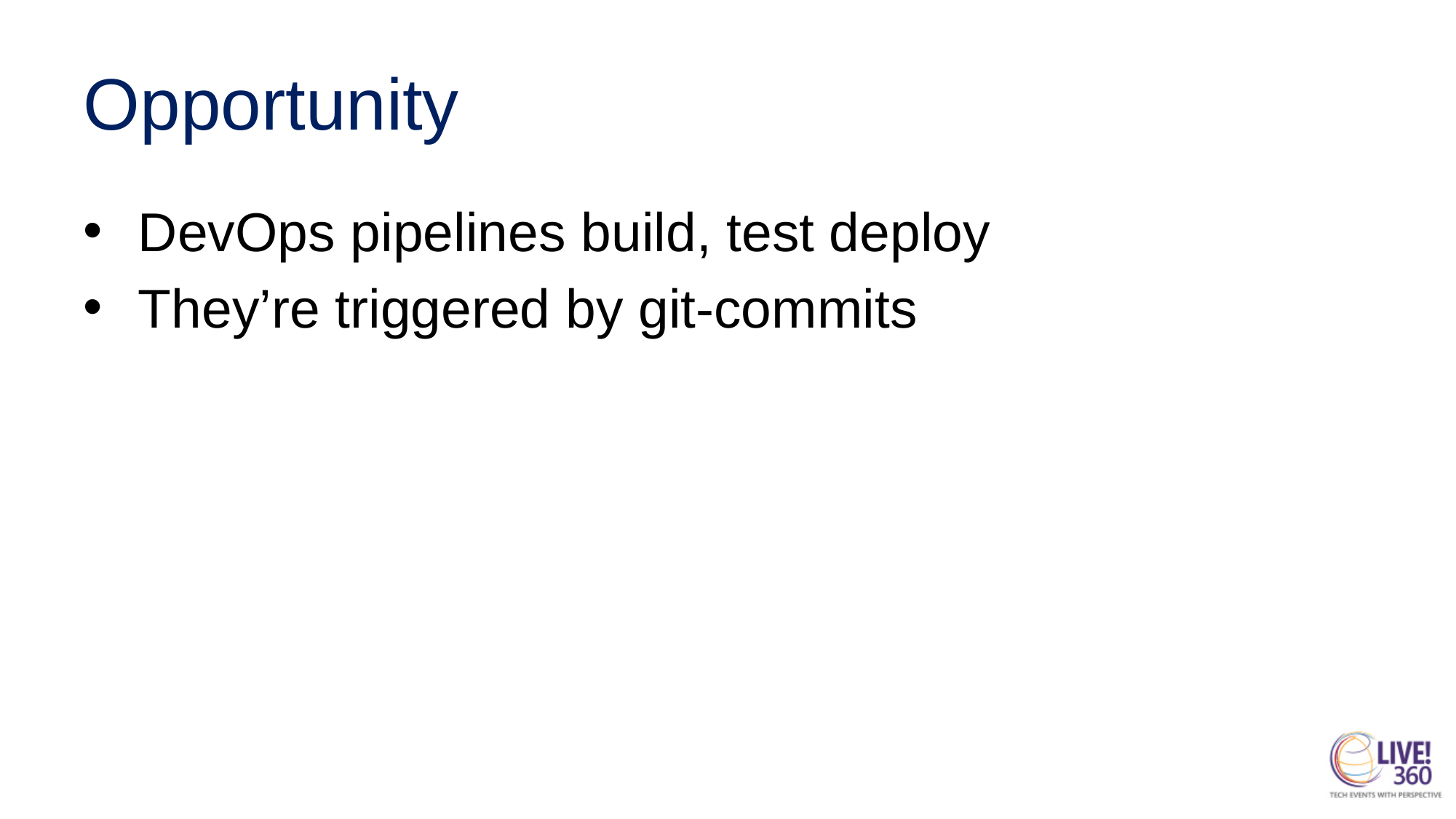

# Opportunity
DevOps pipelines build, test deploy
They’re triggered by git-commits